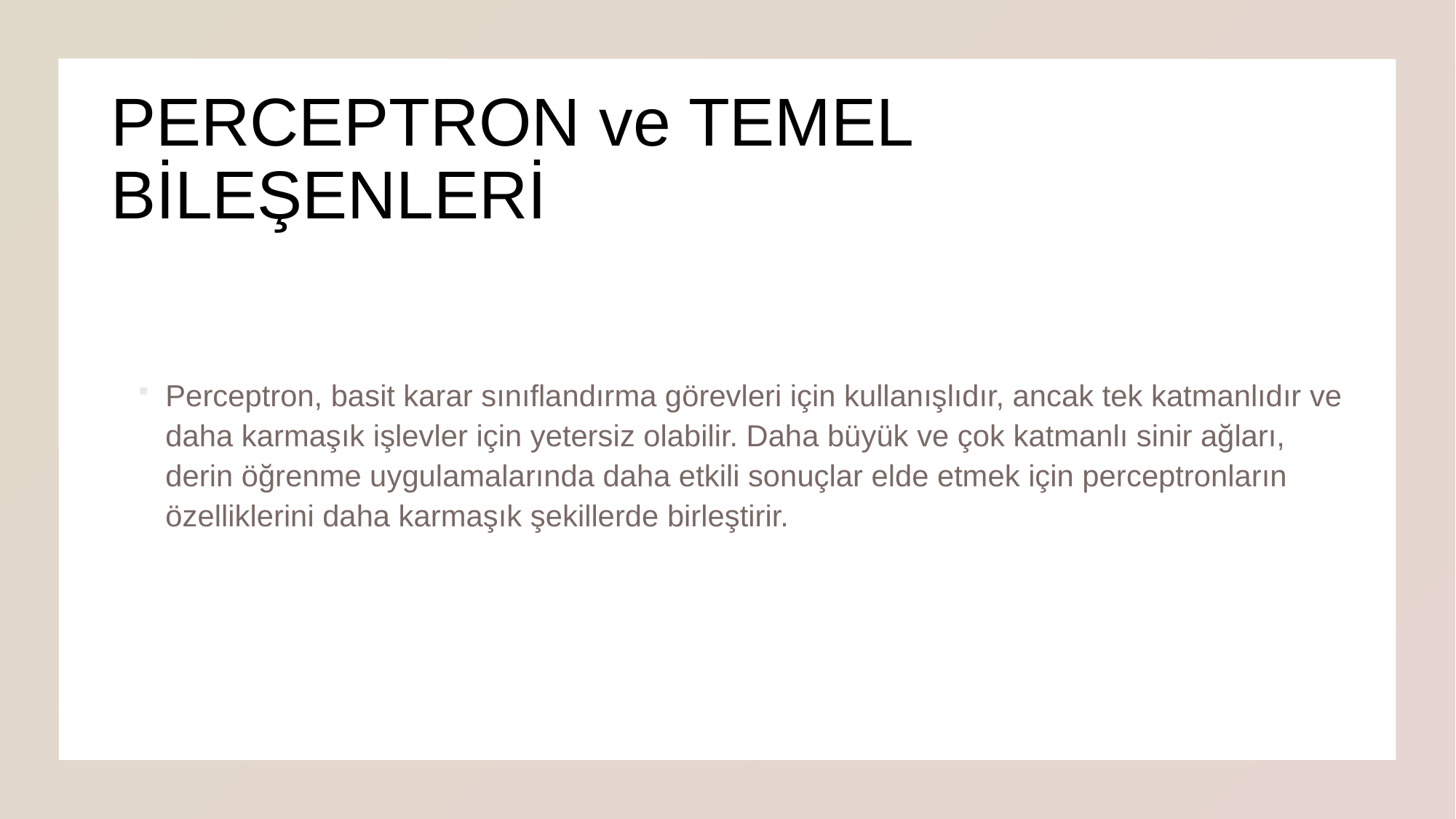

# PERCEPTRON ve TEMEL BİLEŞENLERİ

Perceptron, basit karar sınıflandırma görevleri için kullanışlıdır, ancak tek katmanlıdır ve daha karmaşık işlevler için yetersiz olabilir. Daha büyük ve çok katmanlı sinir ağları, derin öğrenme uygulamalarında daha etkili sonuçlar elde etmek için perceptronların özelliklerini daha karmaşık şekillerde birleştirir.